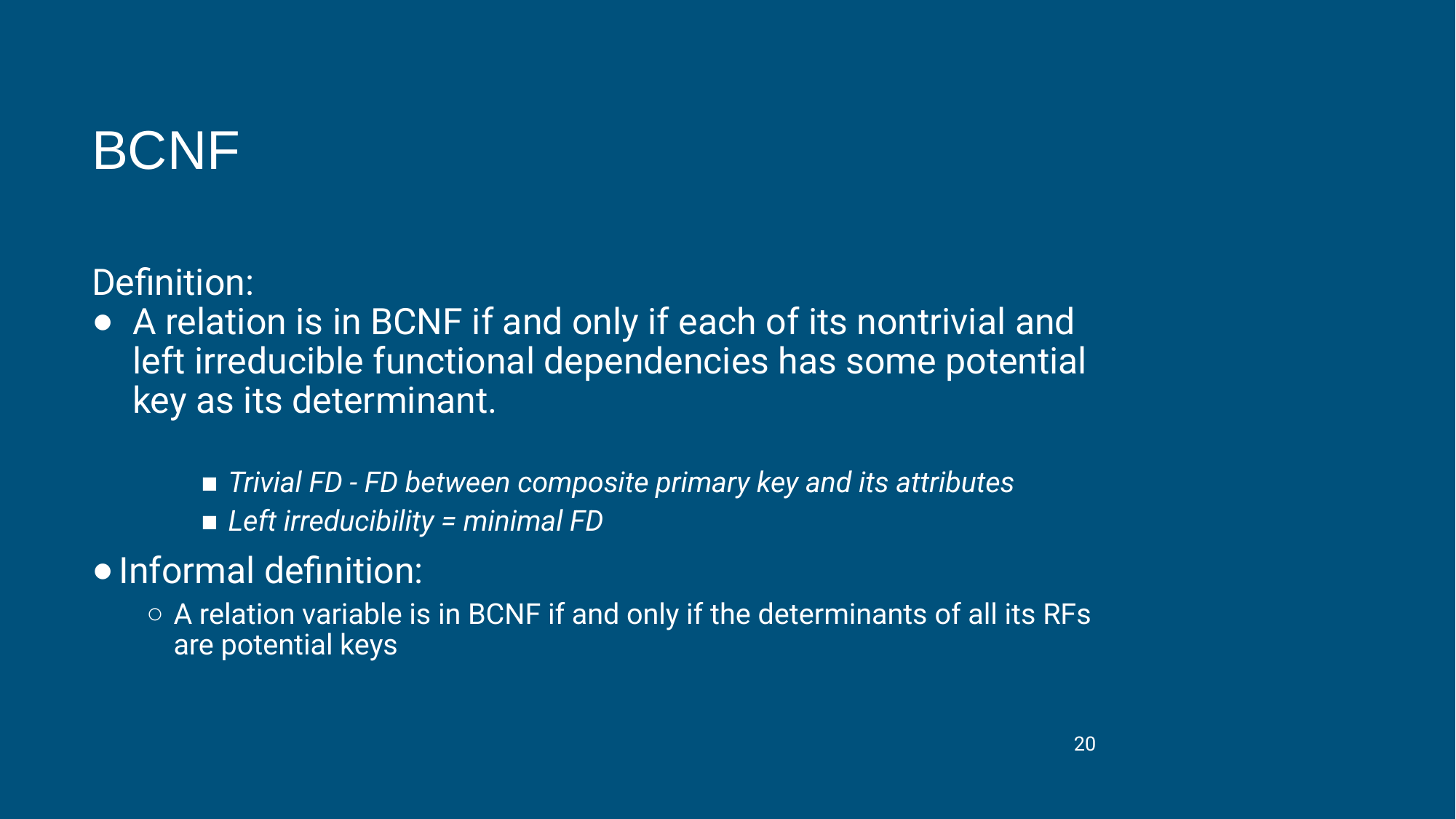

# BCNF
Definition:
A relation is in BCNF if and only if each of its nontrivial and left irreducible functional dependencies has some potential key as its determinant.

Trivial FD - FD between composite primary key and its attributes
Left irreducibility = minimal FD
Informal definition:
A relation variable is in BCNF if and only if the determinants of all its RFs are potential keys
20